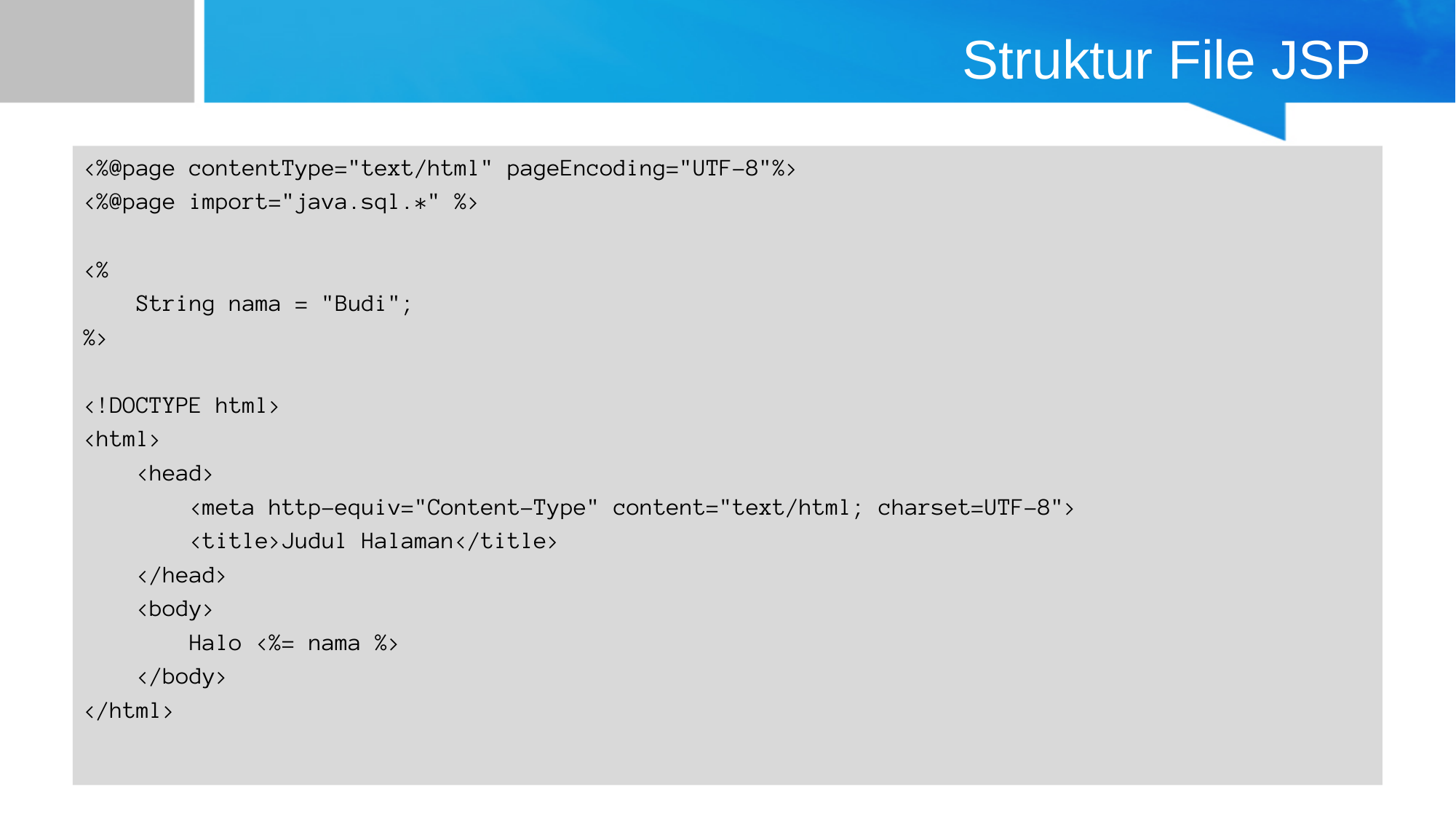

# Struktur File JSP
<%@page contentType="text/html" pageEncoding="UTF-8"%>
<%@page import="java.sql.*" %>

<%
    String nama = "Budi";
%>

<!DOCTYPE html>
<html>
    <head>
        <meta http-equiv="Content-Type" content="text/html; charset=UTF-8">
        <title>Judul Halaman</title>
    </head>
    <body>
        Halo <%= nama %>
    </body>
</html>